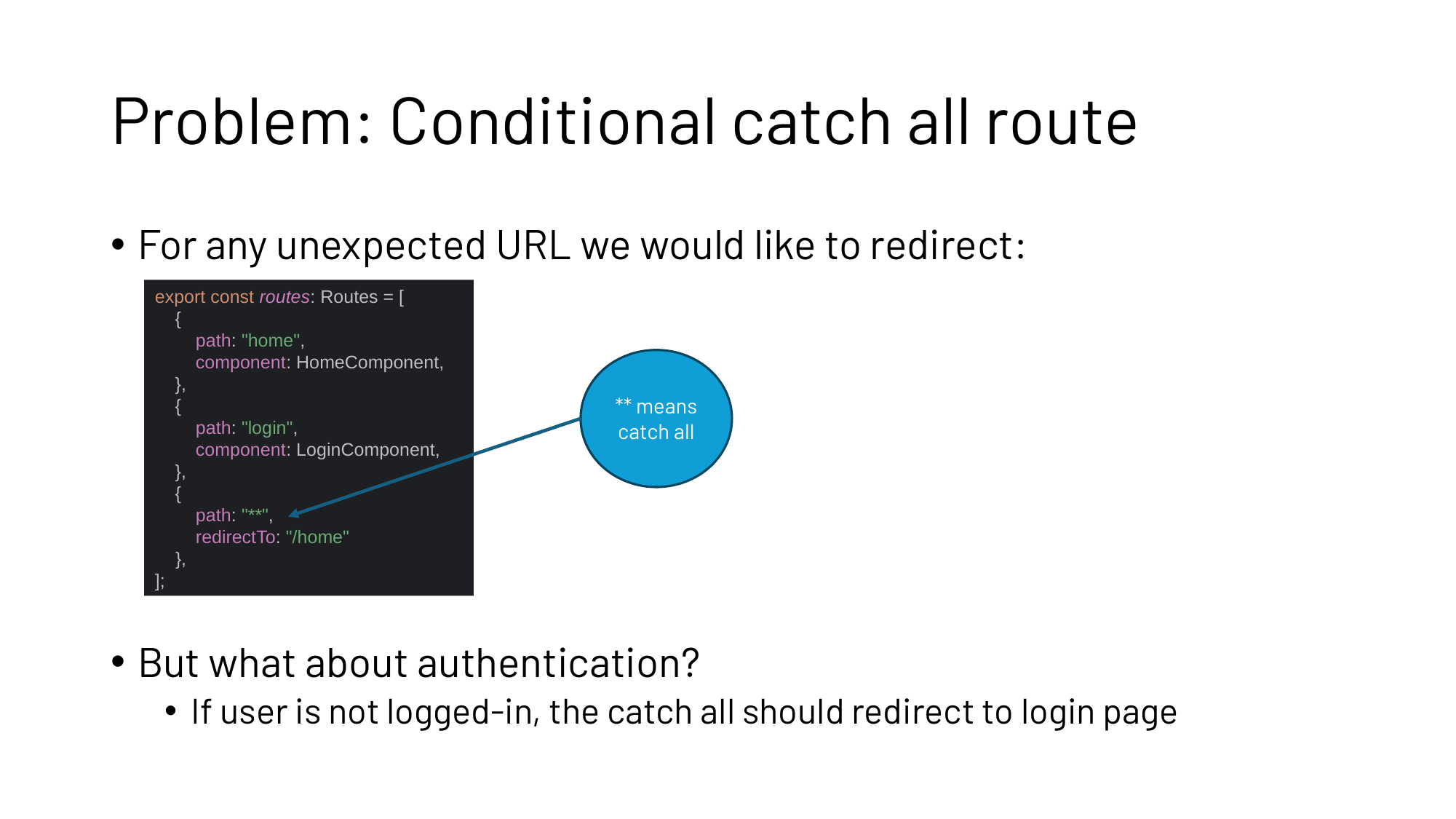

# Problem: Conditional catch all route
For any unexpected URL we would like to redirect:

But what about authentication?
If user is not logged-in, the catch all should redirect to login page
export const routes: Routes = [
    {
        path: "home",
        component: HomeComponent,
    },
    {
        path: "login",
        component: LoginComponent,
    },
    {
        path: "**",
        redirectTo: "/home"
    },
];
** means catch all